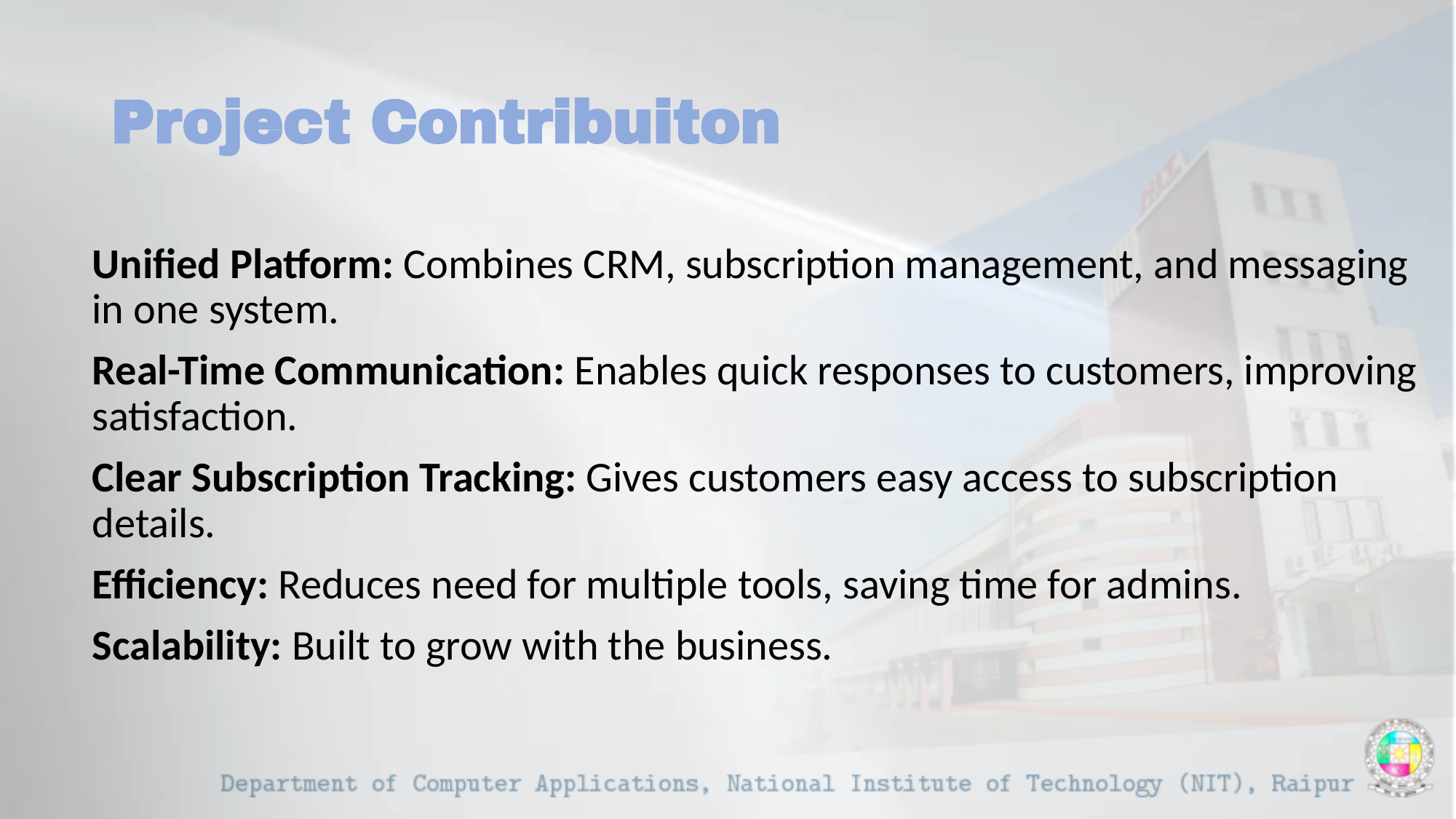

# Project Contribuiton
Unified Platform: Combines CRM, subscription management, and messaging in one system.
Real-Time Communication: Enables quick responses to customers, improving satisfaction.
Clear Subscription Tracking: Gives customers easy access to subscription details.
Efficiency: Reduces need for multiple tools, saving time for admins.
Scalability: Built to grow with the business.